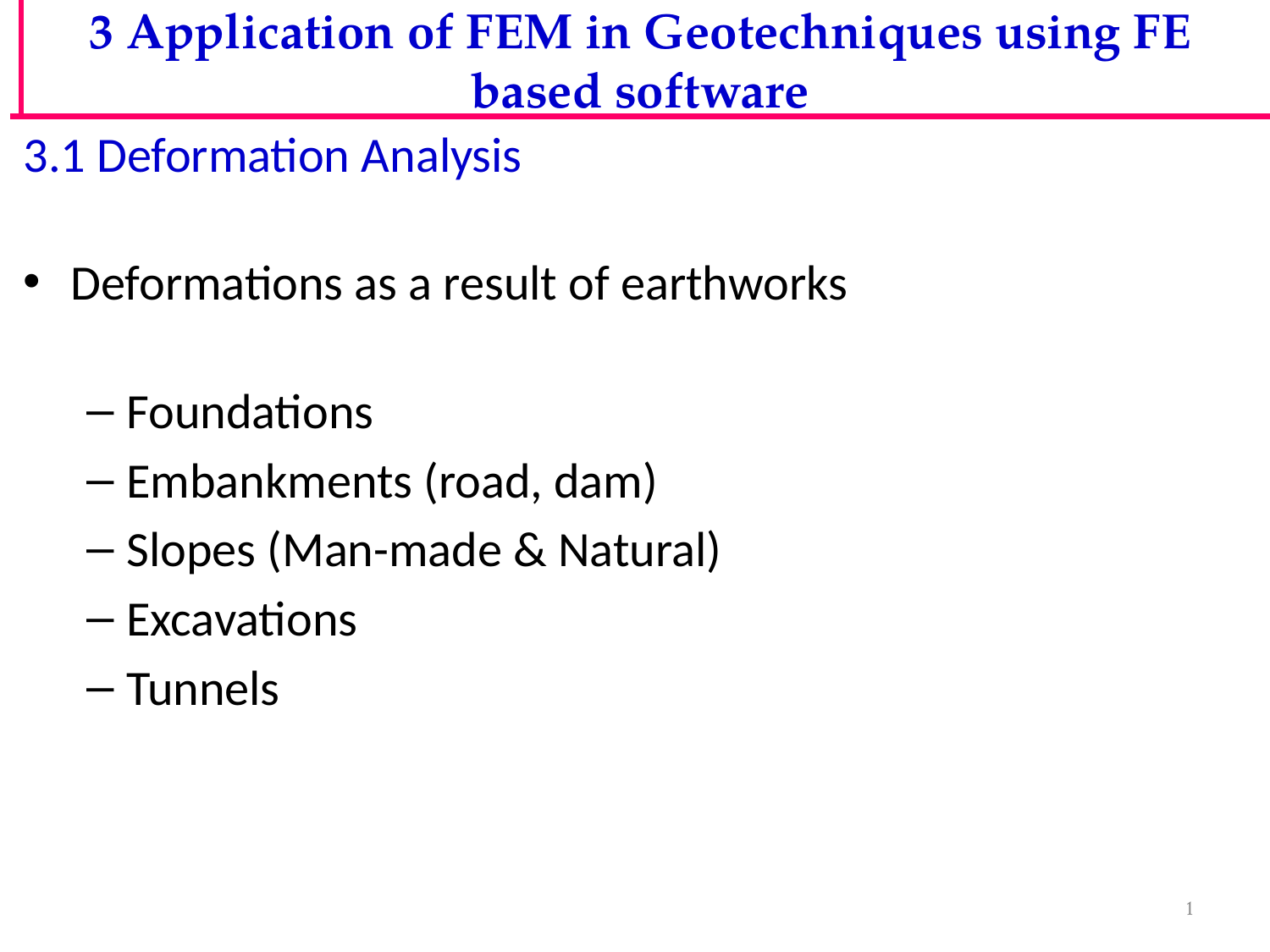

# 3 Application of FEM in Geotechniques using FE based software
3.1 Deformation Analysis

Deformations as a result of earthworks

Foundations
Embankments (road, dam)
Slopes (Man-made & Natural)
Excavations
Tunnels

1